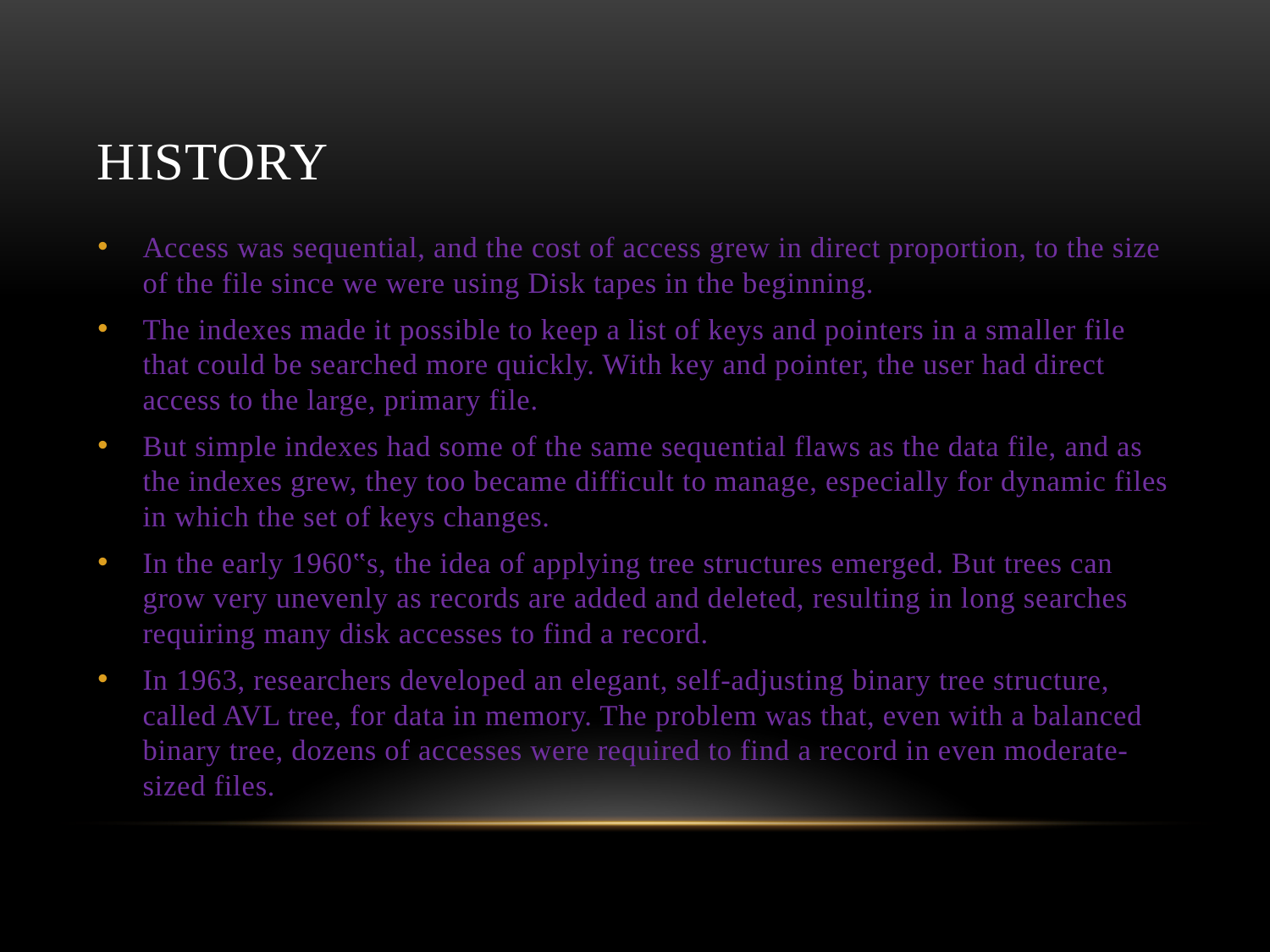

# History
Access was sequential, and the cost of access grew in direct proportion, to the size of the file since we were using Disk tapes in the beginning.
The indexes made it possible to keep a list of keys and pointers in a smaller file that could be searched more quickly. With key and pointer, the user had direct access to the large, primary file.
But simple indexes had some of the same sequential flaws as the data file, and as the indexes grew, they too became difficult to manage, especially for dynamic files in which the set of keys changes.
In the early 1960‟s, the idea of applying tree structures emerged. But trees can grow very unevenly as records are added and deleted, resulting in long searches requiring many disk accesses to find a record.
In 1963, researchers developed an elegant, self-adjusting binary tree structure, called AVL tree, for data in memory. The problem was that, even with a balanced binary tree, dozens of accesses were required to find a record in even moderate-sized files.